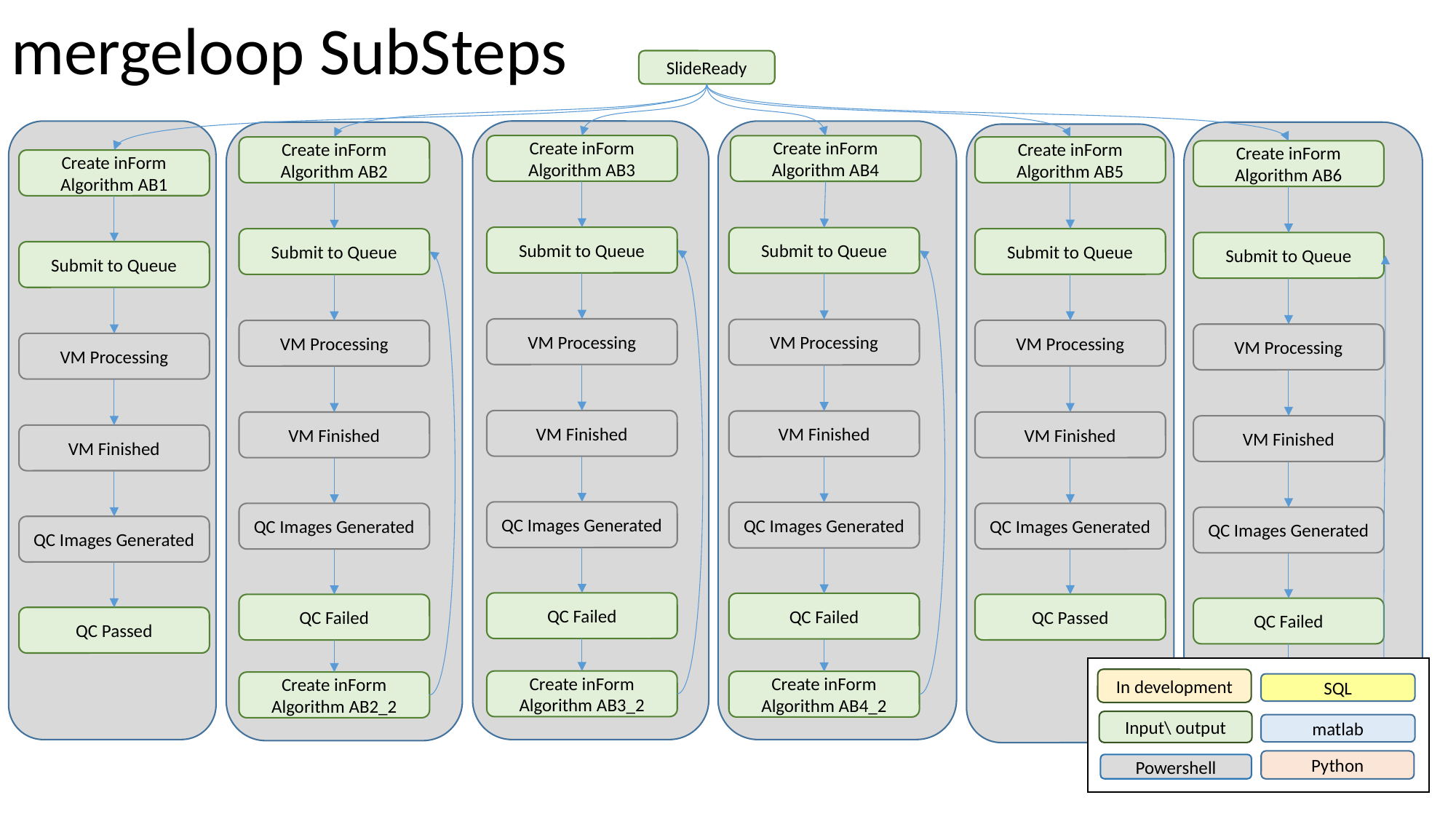

# mergeloop SubSteps
SlideReady

Create inForm Algorithm AB3
Submit to Queue
VM Processing
VM Finished
QC Images Generated
QC Failed
Create inForm Algorithm AB3_2

Create inForm Algorithm AB1
Submit to Queue
VM Processing
VM Finished
QC Images Generated
QC Passed

Create inForm Algorithm AB2
Submit to Queue
VM Processing
VM Finished
QC Images Generated
QC Failed
Create inForm Algorithm AB2_2

Create inForm Algorithm AB6
Submit to Queue
VM Processing
VM Finished
QC Images Generated
QC Failed
Create inForm Algorithm AB6_2

Create inForm Algorithm AB5
Submit to Queue
VM Processing
VM Finished
QC Images Generated
QC Passed
Create inForm Algorithm AB4
Submit to Queue
VM Processing
VM Finished
QC Images Generated
QC Failed

In development
SQL
Input\ output
matlab
Python
Powershell
Create inForm Algorithm AB4_2